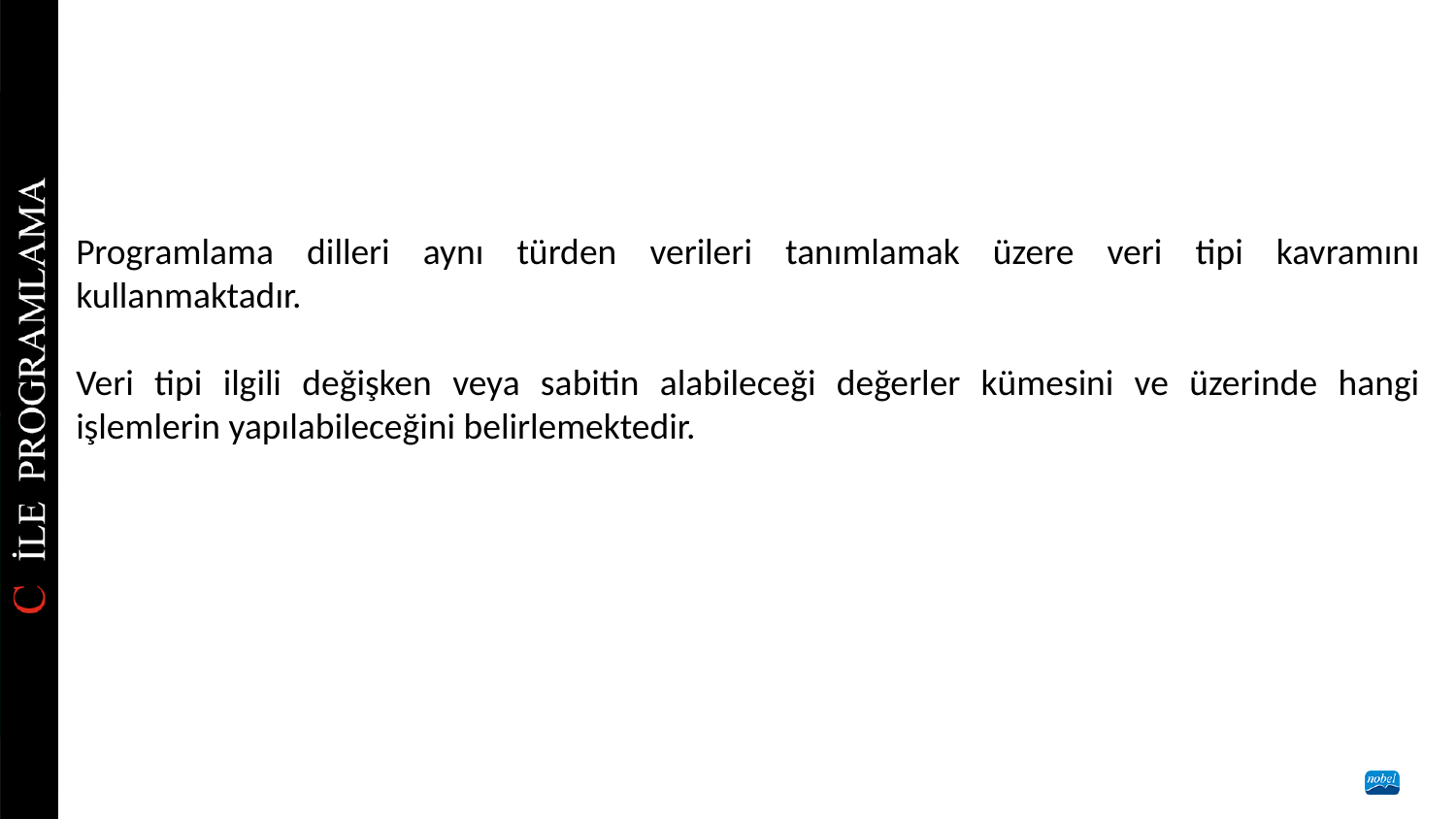

Programlama dilleri aynı türden verileri tanımlamak üzere veri tipi kavramını kullanmaktadır.

Veri tipi ilgili değişken veya sabitin alabileceği değerler kümesini ve üzerinde hangi işlemlerin yapılabileceğini belirlemektedir.